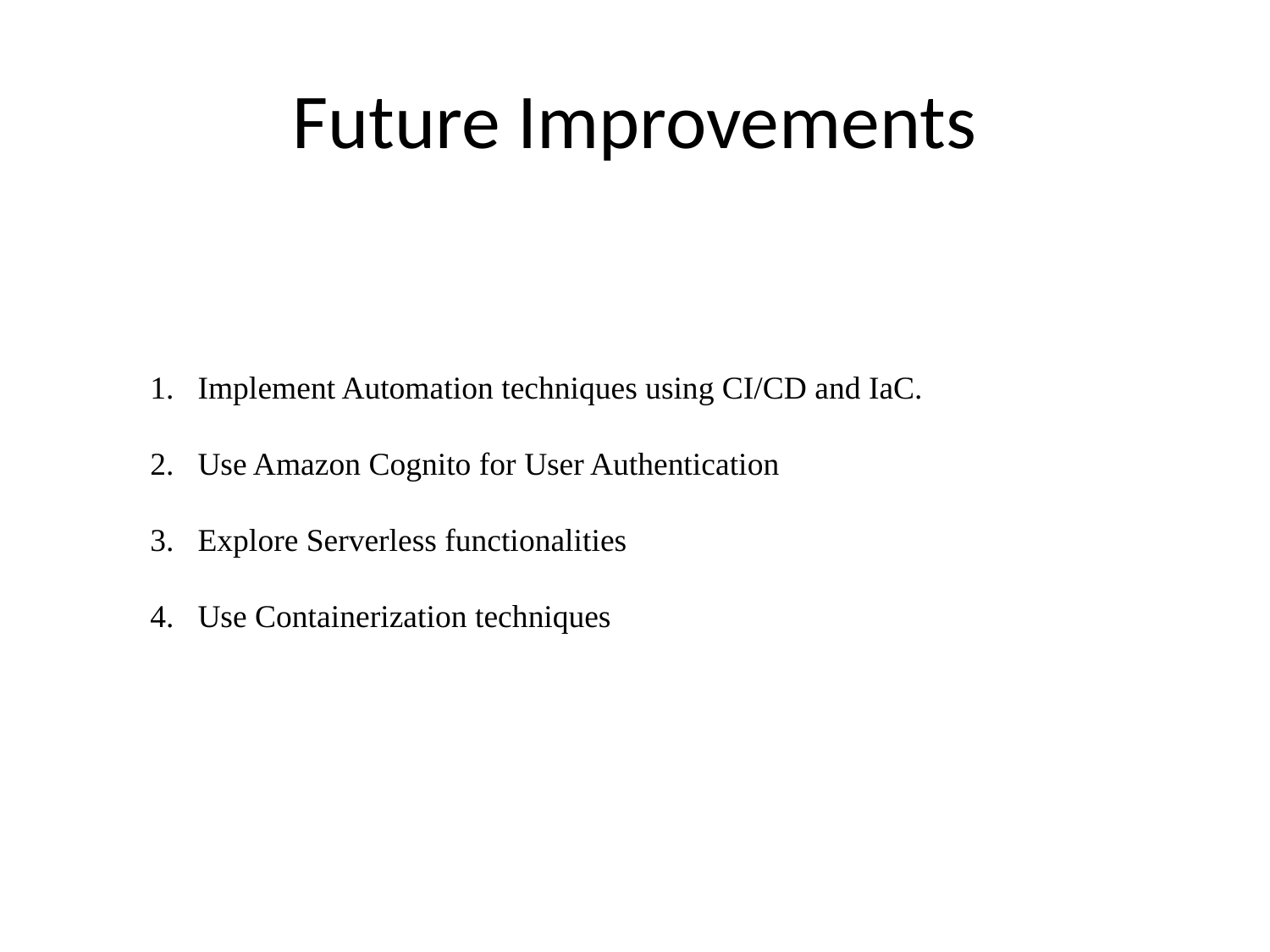

# Future Improvements
Implement Automation techniques using CI/CD and IaC.

Use Amazon Cognito for User Authentication

Explore Serverless functionalities

Use Containerization techniques